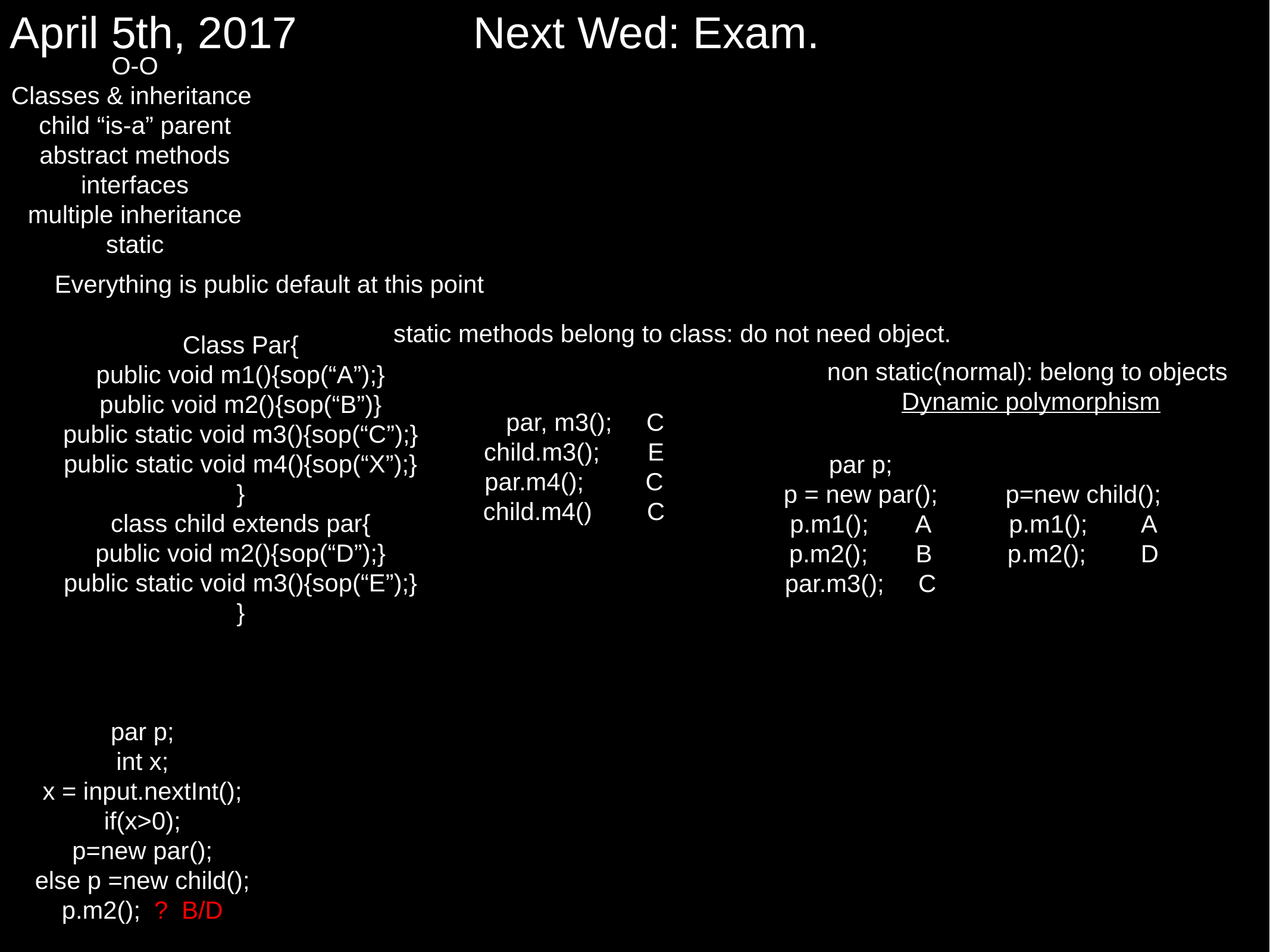

April 5th, 2017
Next Wed: Exam.
O-O
Classes & inheritance
child “is-a” parent
abstract methods
interfaces
multiple inheritance
static
Everything is public default at this point
static methods belong to class: do not need object.
Class Par{
public void m1(){sop(“A”);}
public void m2(){sop(“B”)}
public static void m3(){sop(“C”);}
public static void m4(){sop(“X”);}
}
class child extends par{
public void m2(){sop(“D”);}
public static void m3(){sop(“E”);}
}
non static(normal): belong to objects
Dynamic polymorphism
par, m3();     C
child.m3();       E
par.m4();         C
child.m4()        C
par p;
p = new par();
p.m1();       A
p.m2();       B
par.m3();     C
p=new child();
p.m1();        A
p.m2();        D
par p;
int x;
x = input.nextInt();
if(x>0);
p=new par();
else p =new child();
p.m2();  ?  B/D